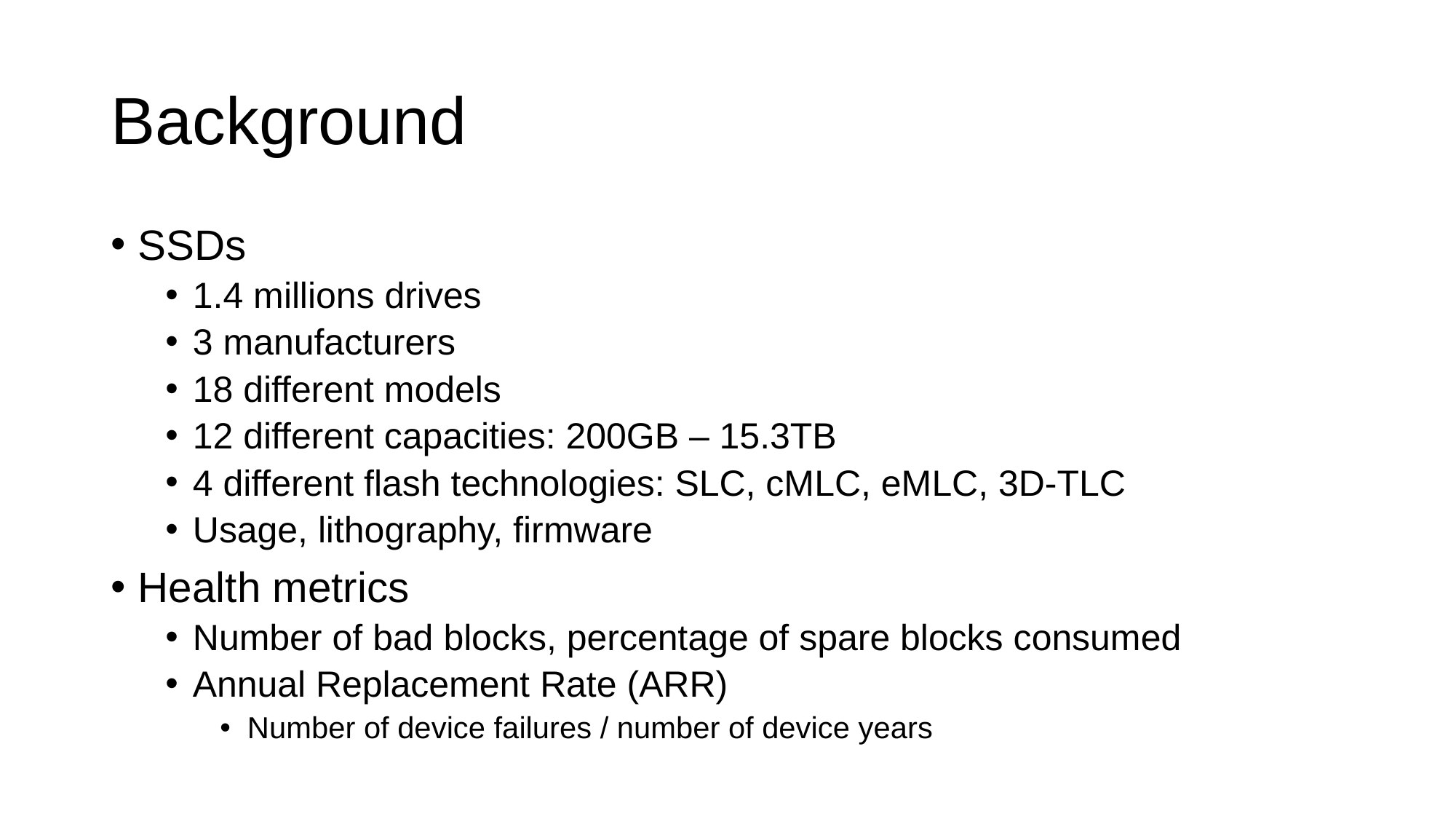

# Background
SSDs
1.4 millions drives
3 manufacturers
18 different models
12 different capacities: 200GB – 15.3TB
4 different flash technologies: SLC, cMLC, eMLC, 3D-TLC
Usage, lithography, firmware
Health metrics
Number of bad blocks, percentage of spare blocks consumed
Annual Replacement Rate (ARR)
Number of device failures / number of device years